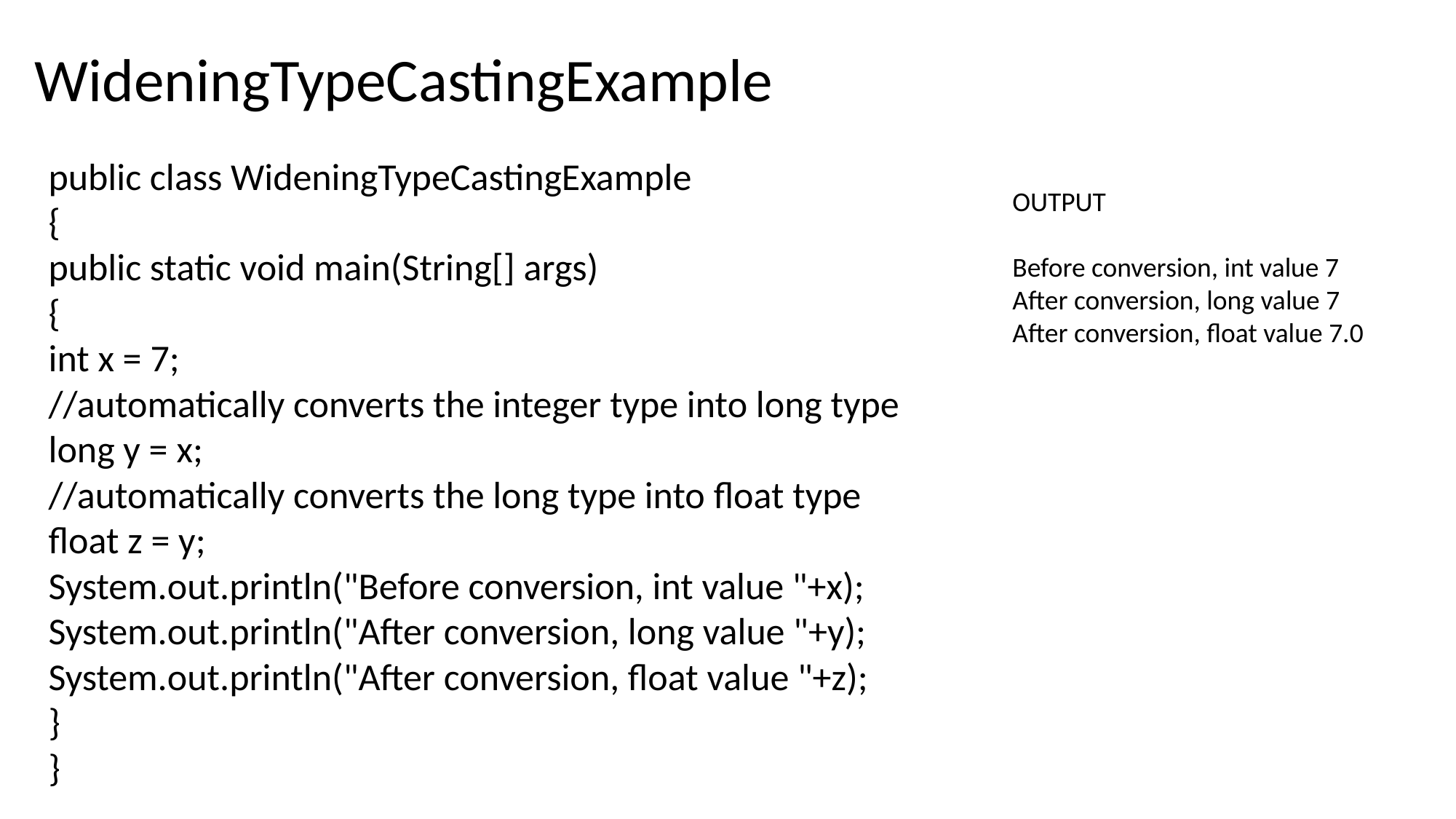

WideningTypeCastingExample
public class WideningTypeCastingExample
{
public static void main(String[] args)
{
int x = 7;
//automatically converts the integer type into long type
long y = x;
//automatically converts the long type into float type
float z = y;
System.out.println("Before conversion, int value "+x);
System.out.println("After conversion, long value "+y);
System.out.println("After conversion, float value "+z);
}
}

OUTPUT

Before conversion, int value 7
After conversion, long value 7
After conversion, float value 7.0